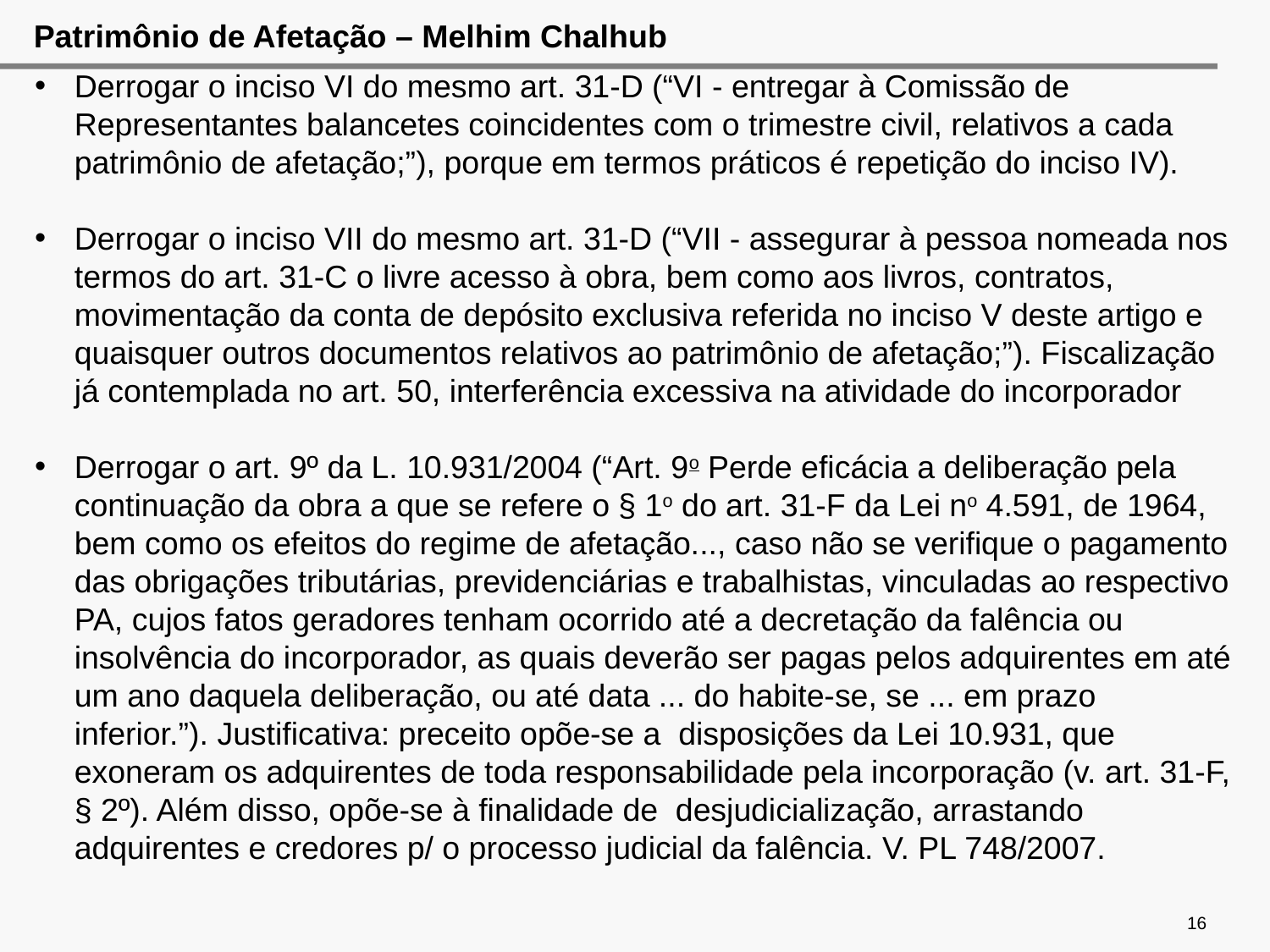

# Patrimônio de Afetação – Melhim Chalhub

Derrogar o inciso VI do mesmo art. 31-D (“VI - entregar à Comissão de Representantes balancetes coincidentes com o trimestre civil, relativos a cada patrimônio de afetação;”), porque em termos práticos é repetição do inciso IV).

Derrogar o inciso VII do mesmo art. 31-D (“VII - assegurar à pessoa nomeada nos termos do art. 31-C o livre acesso à obra, bem como aos livros, contratos, movimentação da conta de depósito exclusiva referida no inciso V deste artigo e quaisquer outros documentos relativos ao patrimônio de afetação;”). Fiscalização já contemplada no art. 50, interferência excessiva na atividade do incorporador

Derrogar o art. 9º da L. 10.931/2004 (“Art. 9o Perde eficácia a deliberação pela continuação da obra a que se refere o § 1o do art. 31-F da Lei no 4.591, de 1964, bem como os efeitos do regime de afetação..., caso não se verifique o pagamento das obrigações tributárias, previdenciárias e trabalhistas, vinculadas ao respectivo PA, cujos fatos geradores tenham ocorrido até a decretação da falência ou insolvência do incorporador, as quais deverão ser pagas pelos adquirentes em até um ano daquela deliberação, ou até data ... do habite-se, se ... em prazo inferior.”). Justificativa: preceito opõe-se a  disposições da Lei 10.931, que exoneram os adquirentes de toda responsabilidade pela incorporação (v. art. 31-F, § 2º). Além disso, opõe-se à finalidade de  desjudicialização, arrastando adquirentes e credores p/ o processo judicial da falência. V. PL 748/2007.

16